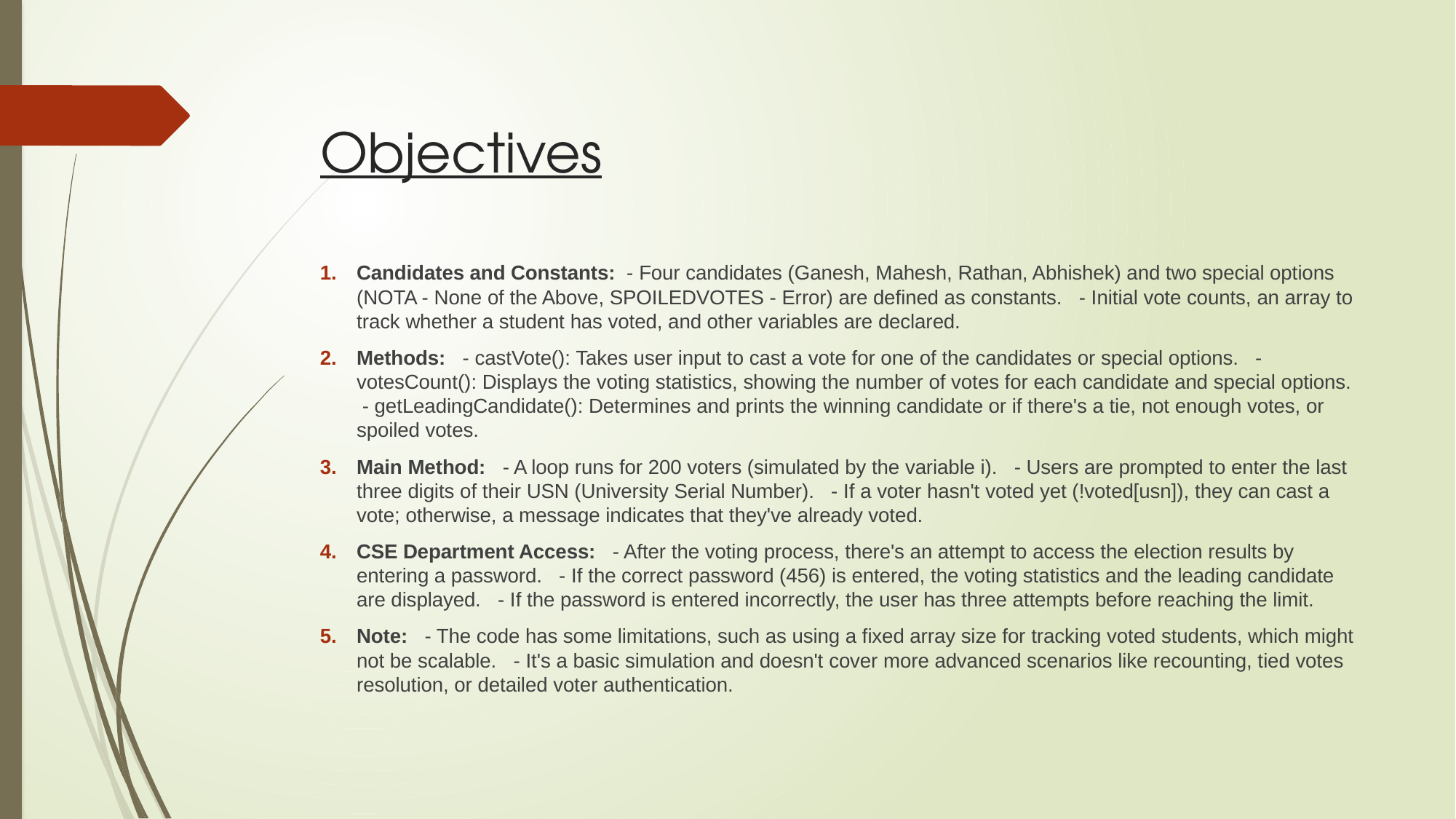

# Objectives
Candidates and Constants:  - Four candidates (Ganesh, Mahesh, Rathan, Abhishek) and two special options (NOTA - None of the Above, SPOILEDVOTES - Error) are defined as constants.   - Initial vote counts, an array to track whether a student has voted, and other variables are declared.
Methods:   - castVote(): Takes user input to cast a vote for one of the candidates or special options.   - votesCount(): Displays the voting statistics, showing the number of votes for each candidate and special options.   - getLeadingCandidate(): Determines and prints the winning candidate or if there's a tie, not enough votes, or spoiled votes.
Main Method:   - A loop runs for 200 voters (simulated by the variable i).   - Users are prompted to enter the last three digits of their USN (University Serial Number).   - If a voter hasn't voted yet (!voted[usn]), they can cast a vote; otherwise, a message indicates that they've already voted.
CSE Department Access:   - After the voting process, there's an attempt to access the election results by entering a password.   - If the correct password (456) is entered, the voting statistics and the leading candidate are displayed.   - If the password is entered incorrectly, the user has three attempts before reaching the limit.
Note:   - The code has some limitations, such as using a fixed array size for tracking voted students, which might not be scalable.   - It's a basic simulation and doesn't cover more advanced scenarios like recounting, tied votes resolution, or detailed voter authentication.